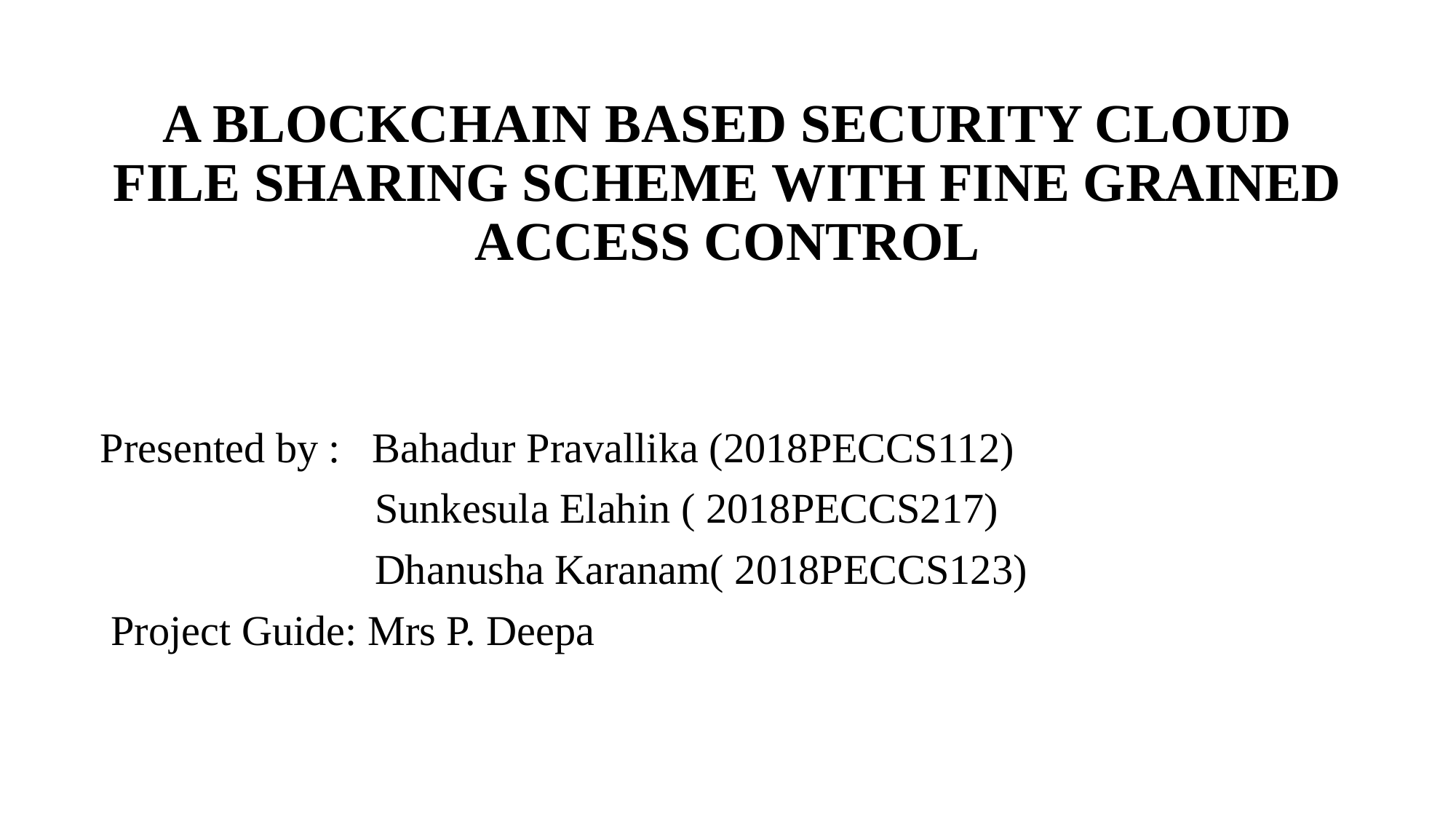

# A BLOCKCHAIN BASED SECURITY CLOUD FILE SHARING SCHEME WITH FINE GRAINED ACCESS CONTROL
Presented by :   Bahadur Pravallika (2018PECCS112)
                          Sunkesula Elahin ( 2018PECCS217)
                          Dhanusha Karanam( 2018PECCS123)
 Project Guide: Mrs P. Deepa